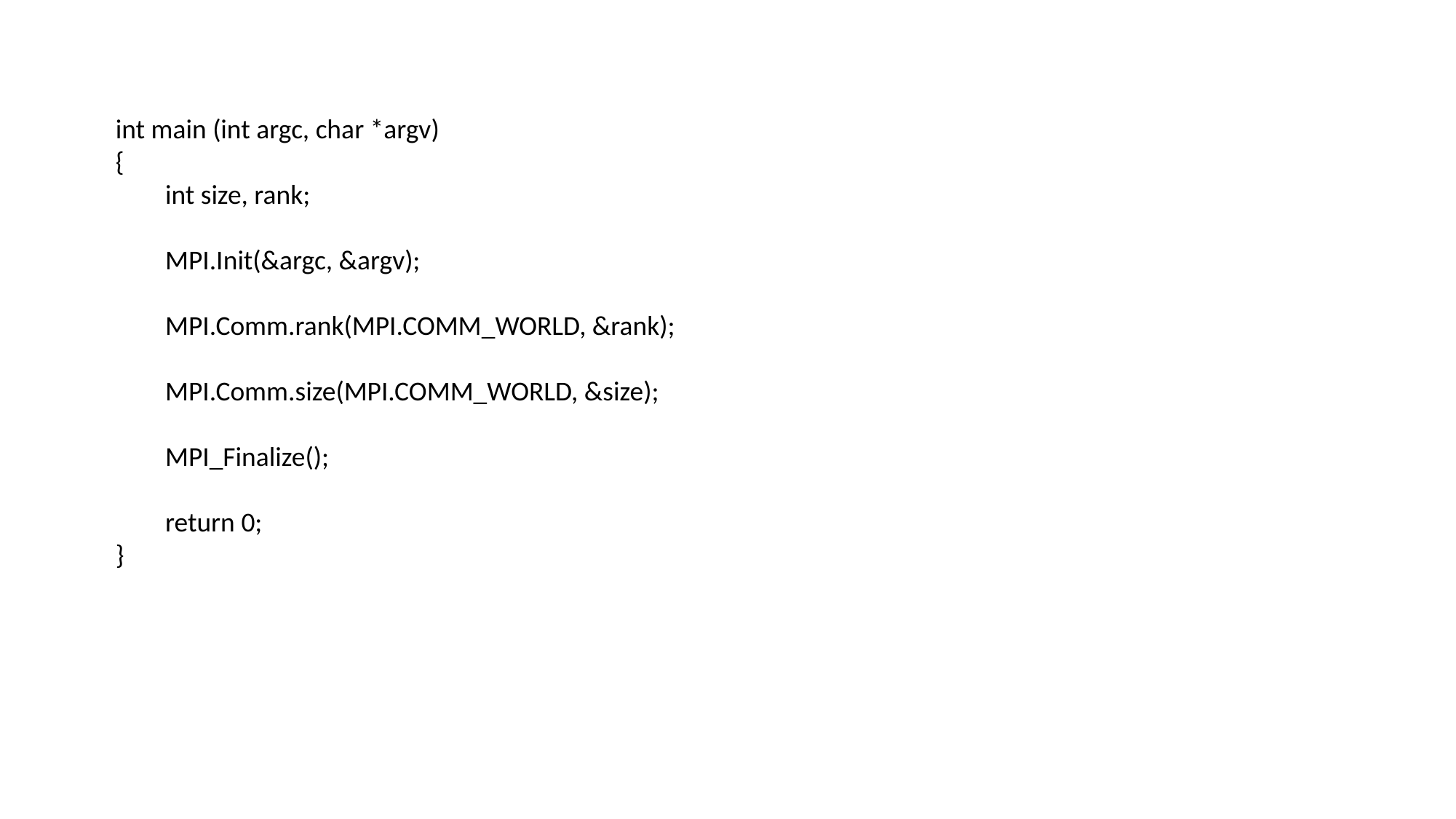

int main (int argc, char *argv)
{
        int size, rank;

        MPI.Init(&argc, &argv);

        MPI.Comm.rank(MPI.COMM_WORLD, &rank);

        MPI.Comm.size(MPI.COMM_WORLD, &size);

        MPI_Finalize();

        return 0;
}